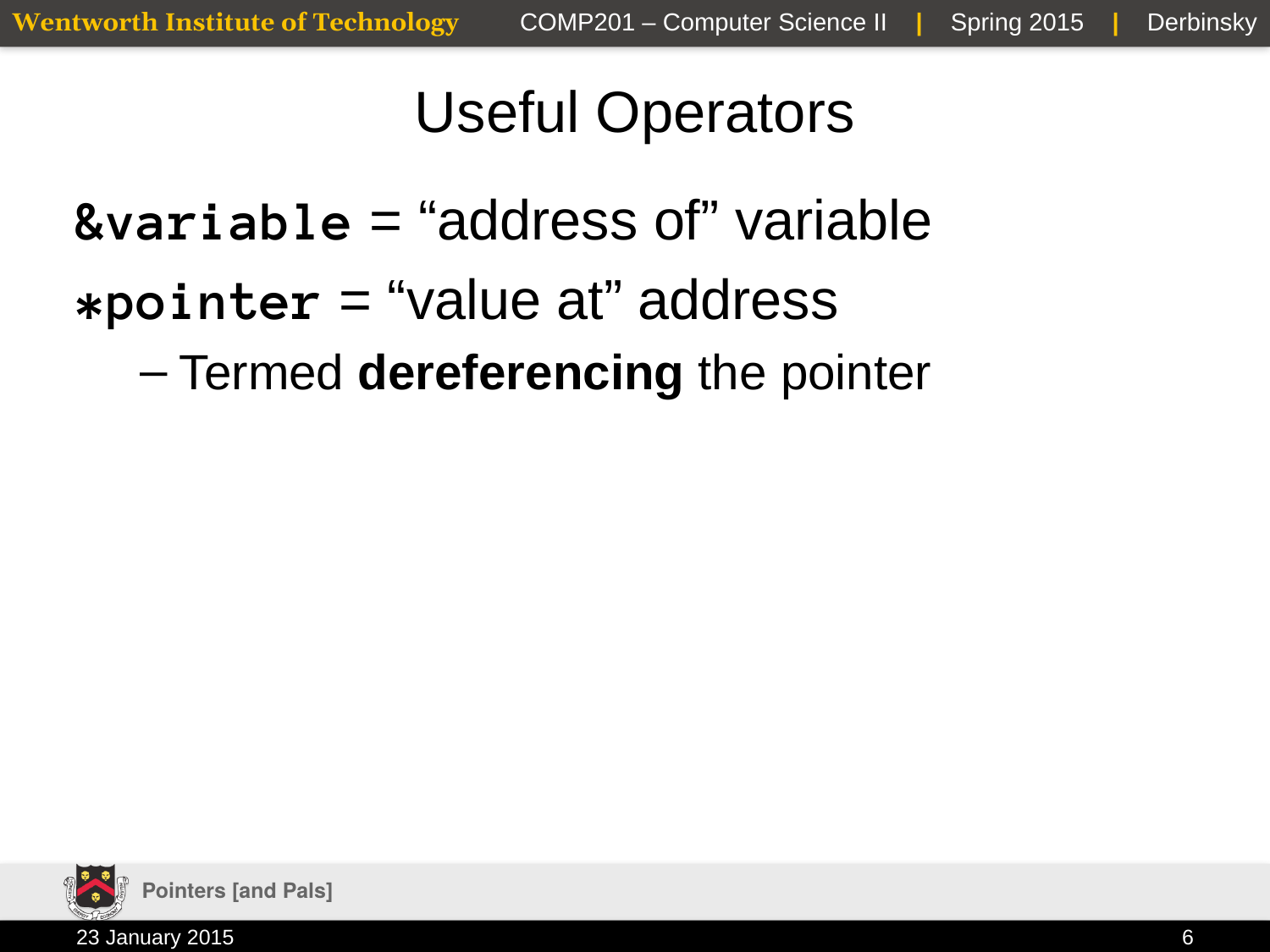

# Useful Operators
&variable = “address of” variable
*pointer = “value at” address
Termed dereferencing the pointer
Pointers [and Pals]
23 January 2015
6